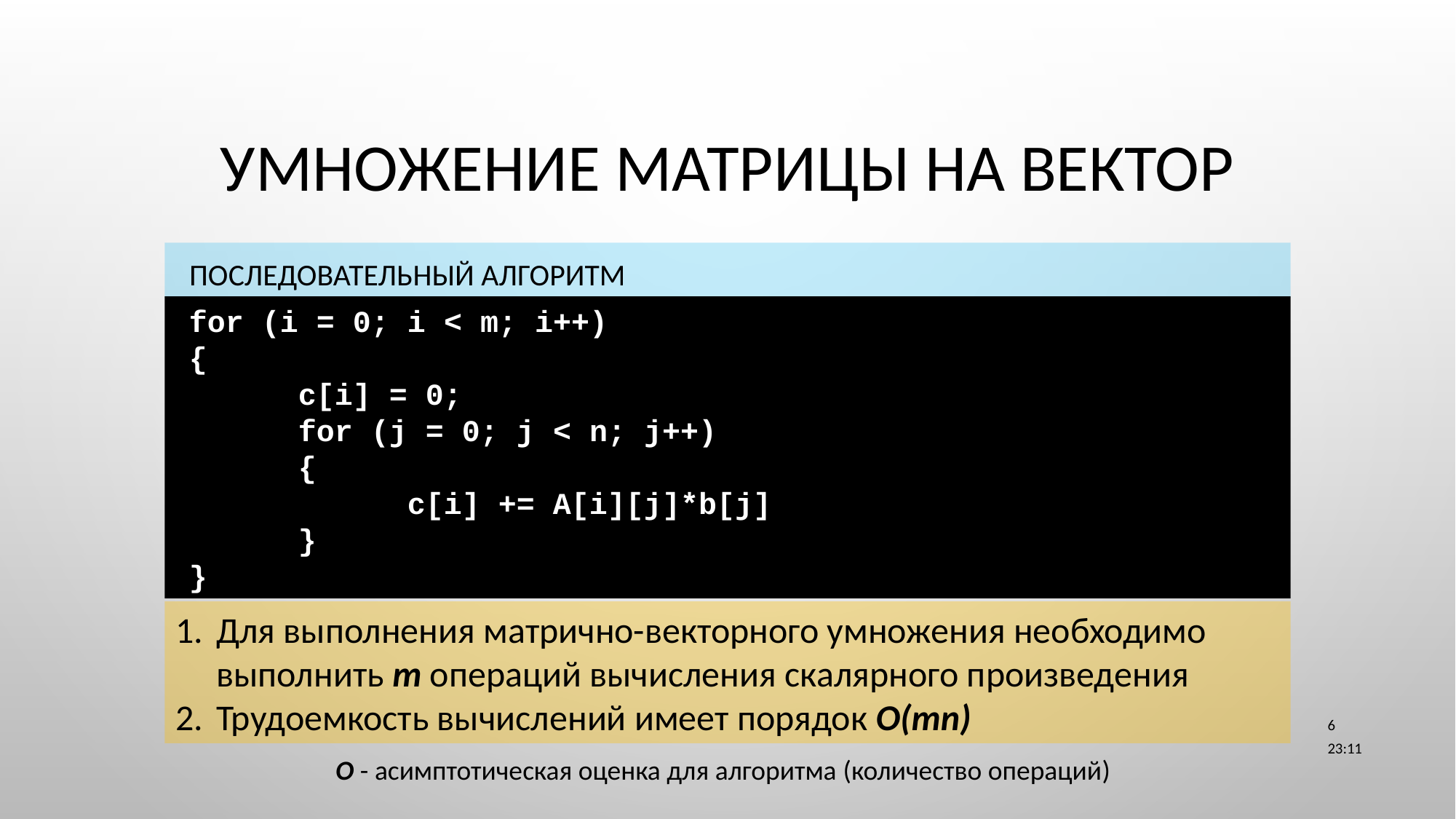

# Умножение матрицы на вектор
Последовательный алгоритм
for (i = 0; i < m; i++)
{
	c[i] = 0;
	for (j = 0; j < n; j++)
	{
		c[i] += A[i][j]*b[j]
	}
}
Для выполнения матрично-векторного умножения необходимо выполнить m операций вычисления скалярного произведения
Трудоемкость вычислений имеет порядок O(mn)
6
23:11
O - асимптотическая оценка для алгоритма (количество операций)